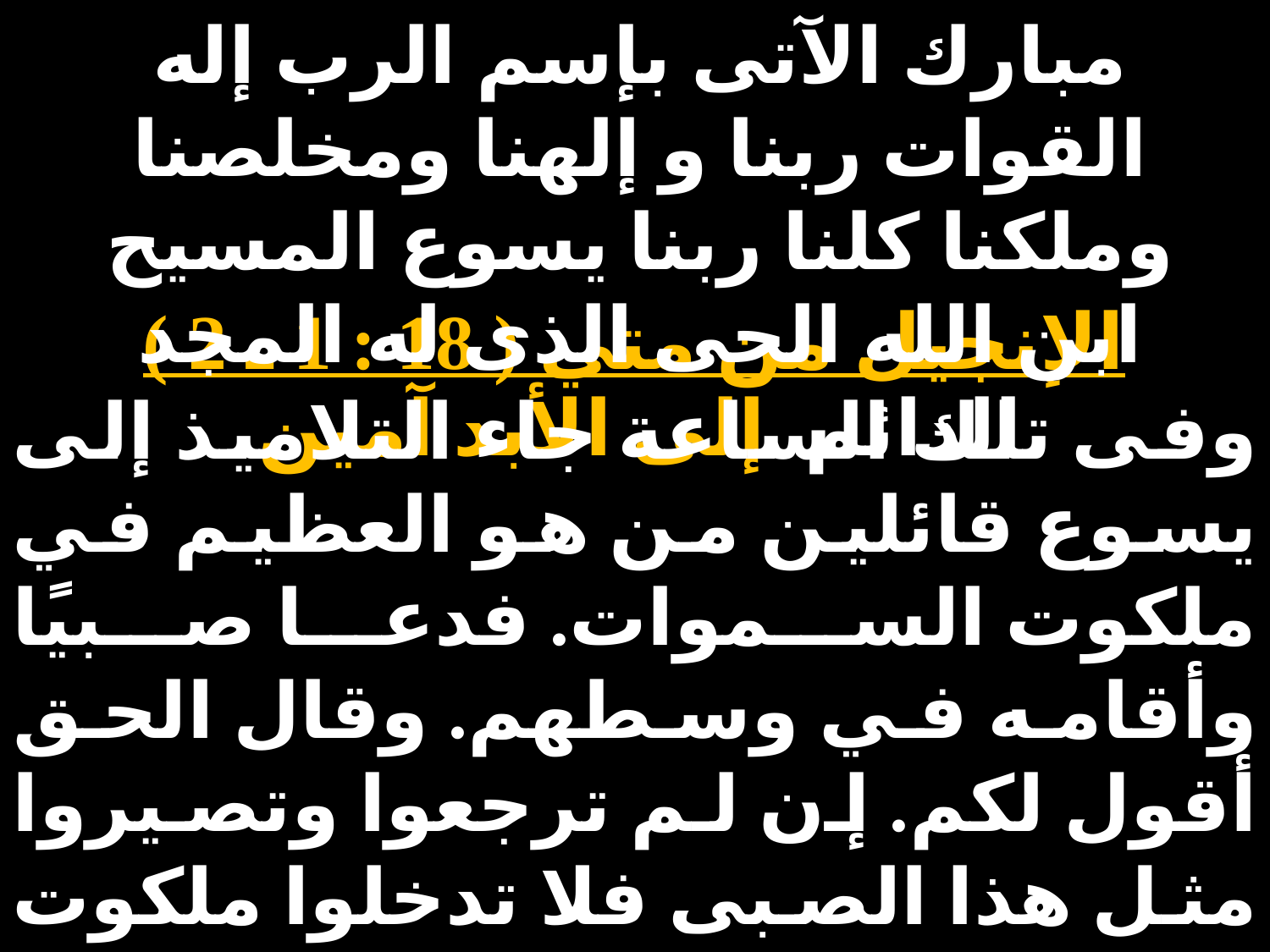

مبارك الآتى بإسم الرب إله القوات ربنا و إلهنا ومخلصنا وملكنا كلنا ربنا يسوع المسيح ابن الله الحى الذى له المجد الدائم  إلى الأبد آمين
الإنجيل من متي ( 18 : 1 ـ 2 )
وفى تلك الساعة جاء التلاميذ إلى يسوع قائلين من هو العظيم في ملكوت السموات. فدعا صبيًا وأقامه في وسطهم. وقال الحق أقول لكم. إن لم ترجعوا وتصيروا مثل هذا الصبى فلا تدخلوا ملكوت السموات. فمن وضع نفسه مثل هذا الصبى فهو العظيم في ملكوت السموات ومن قبل صبيًا مثل هذا